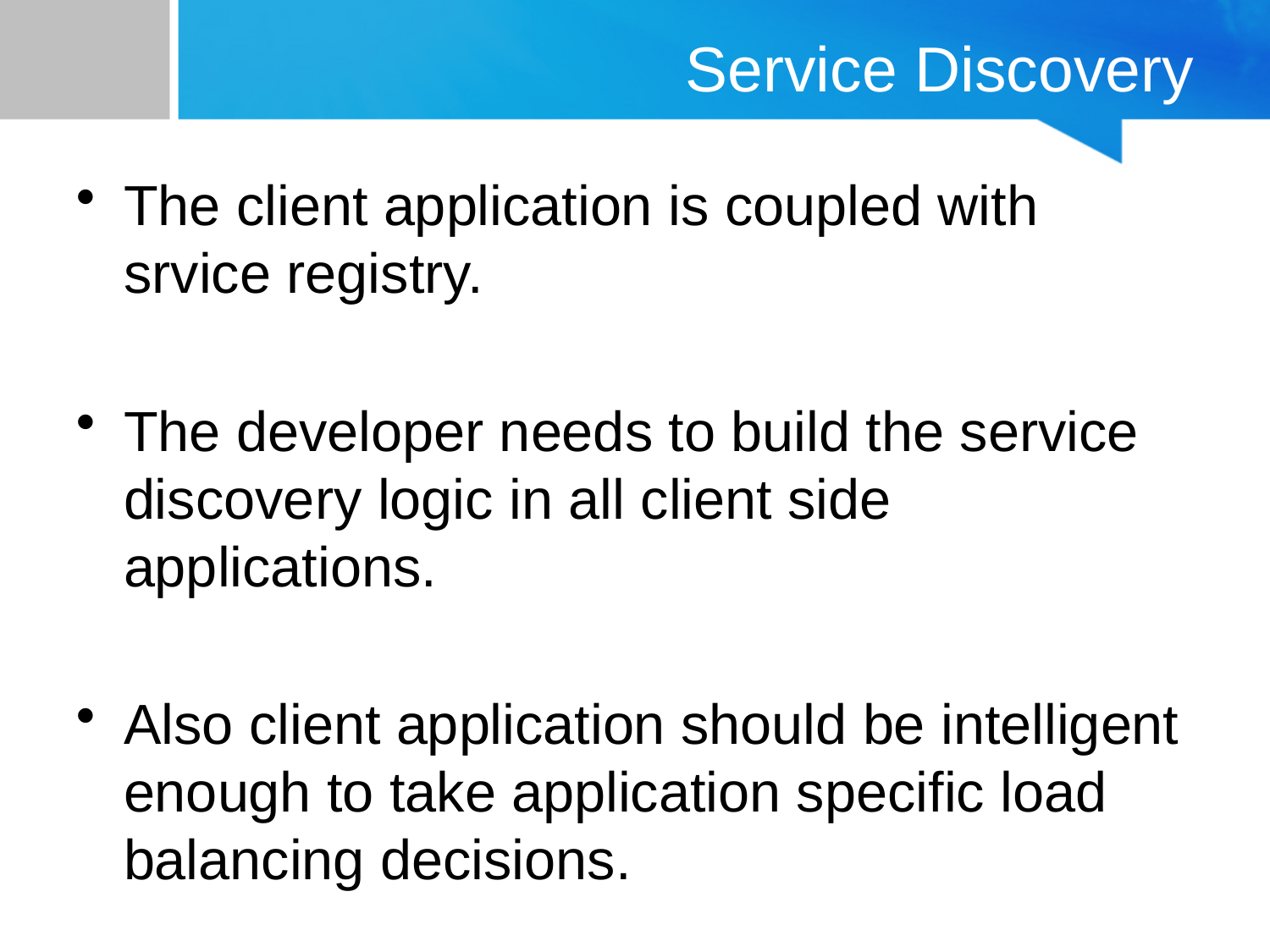

# Service Discovery
The client application is coupled with srvice registry.

The developer needs to build the service discovery logic in all client side applications.

Also client application should be intelligent enough to take application specific load balancing decisions.